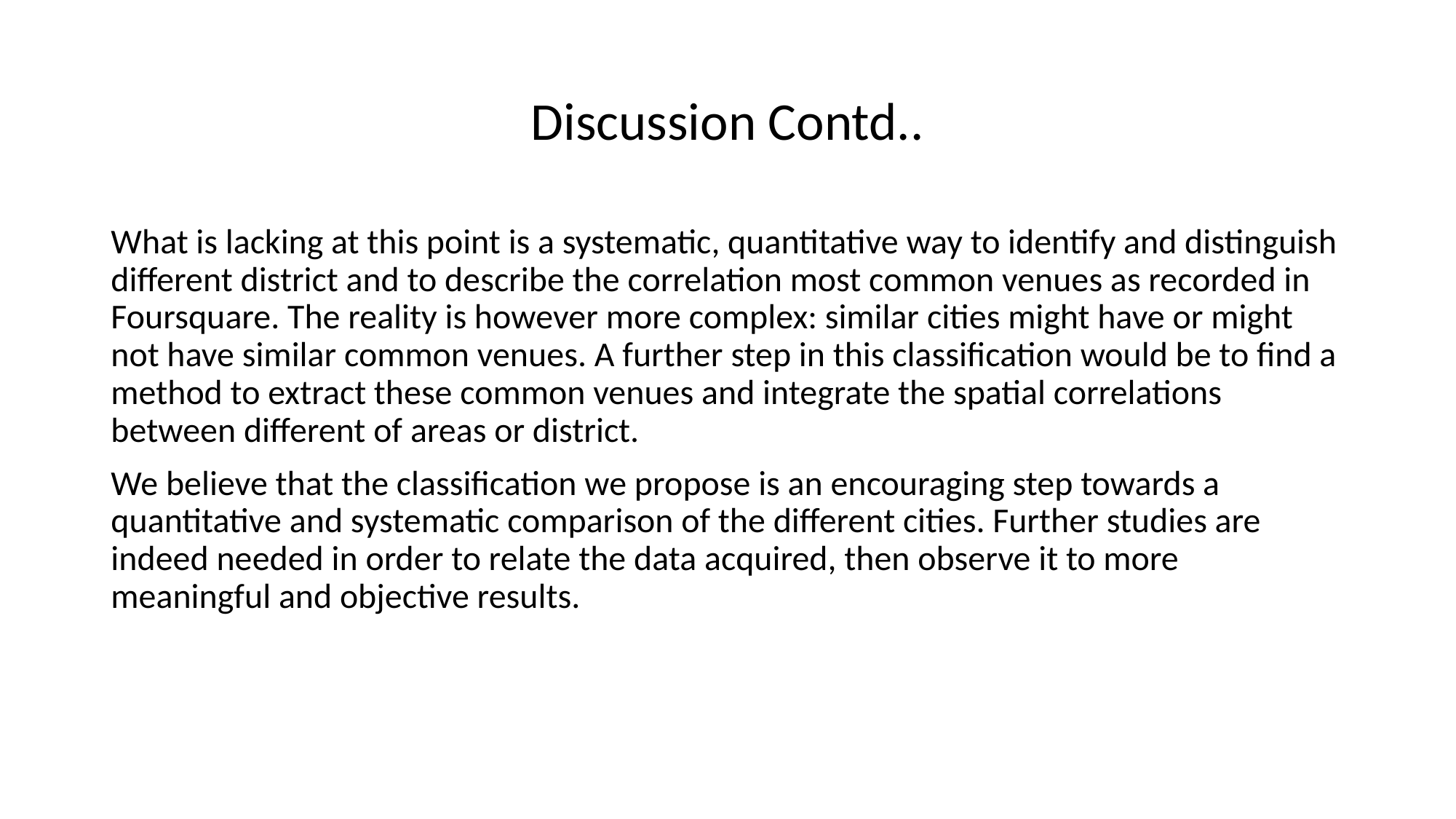

# Discussion Contd..
What is lacking at this point is a systematic, quantitative way to identify and distinguish different district and to describe the correlation most common venues as recorded in Foursquare. The reality is however more complex: similar cities might have or might not have similar common venues. A further step in this classification would be to find a method to extract these common venues and integrate the spatial correlations between different of areas or district.
We believe that the classification we propose is an encouraging step towards a quantitative and systematic comparison of the different cities. Further studies are indeed needed in order to relate the data acquired, then observe it to more meaningful and objective results.